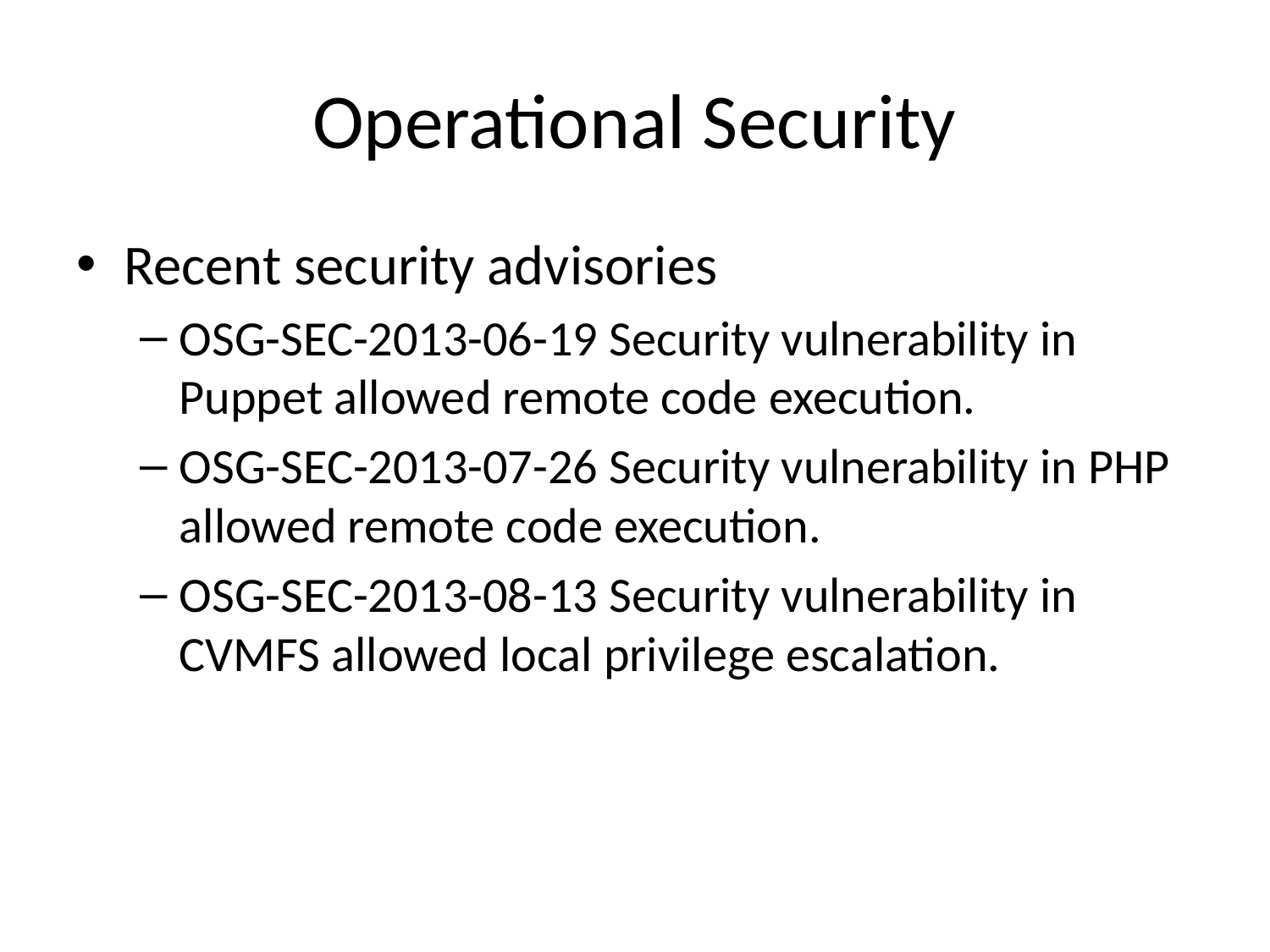

# Operational Security
Recent security advisories
OSG-SEC-2013-06-19 Security vulnerability in Puppet allowed remote code execution.
OSG-SEC-2013-07-26 Security vulnerability in PHP allowed remote code execution.
OSG-SEC-2013-08-13 Security vulnerability in CVMFS allowed local privilege escalation.